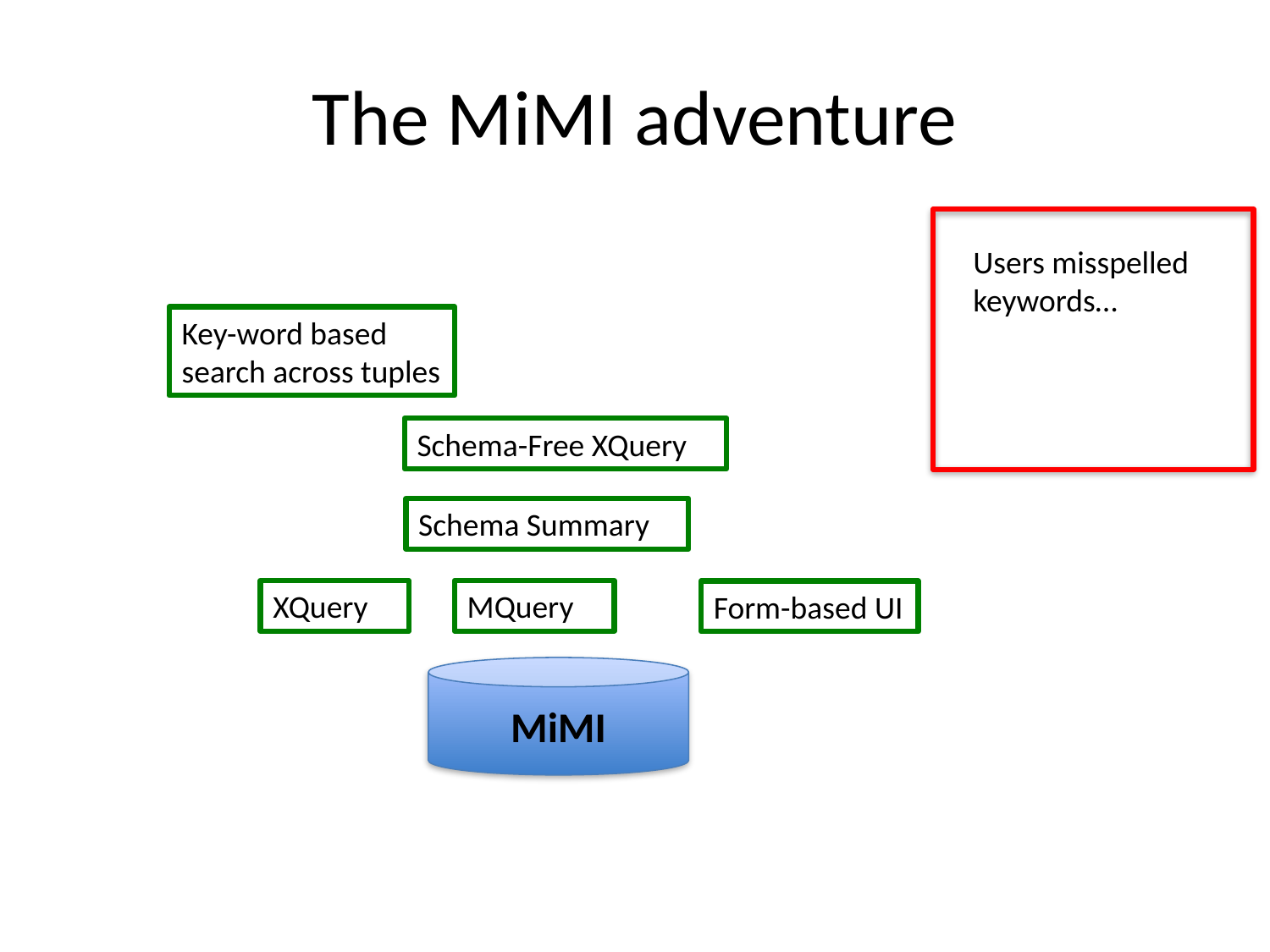

# The MiMI adventure

Users misspelled keywords…
Key-word based search across tuples
Schema-Free XQuery
Schema Summary
XQuery
MQuery
Form-based UI

MiMI